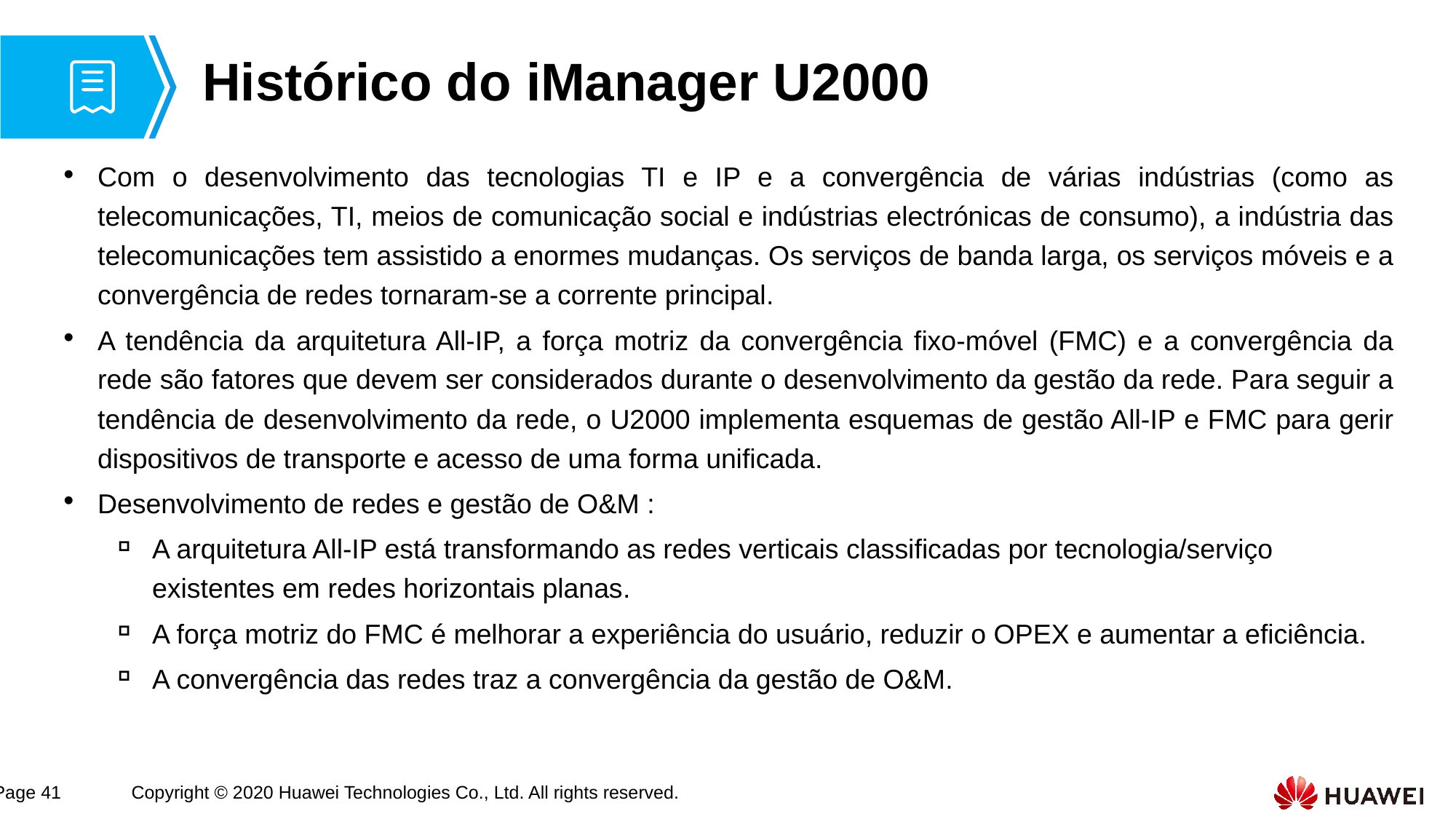

# Histórico do iManager U2000
Com o desenvolvimento das tecnologias TI e IP e a convergência de várias indústrias (como as telecomunicações, TI, meios de comunicação social e indústrias electrónicas de consumo), a indústria das telecomunicações tem assistido a enormes mudanças. Os serviços de banda larga, os serviços móveis e a convergência de redes tornaram-se a corrente principal.
A tendência da arquitetura All-IP, a força motriz da convergência fixo-móvel (FMC) e a convergência da rede são fatores que devem ser considerados durante o desenvolvimento da gestão da rede. Para seguir a tendência de desenvolvimento da rede, o U2000 implementa esquemas de gestão All-IP e FMC para gerir dispositivos de transporte e acesso de uma forma unificada.
Desenvolvimento de redes e gestão de O&M :
A arquitetura All-IP está transformando as redes verticais classificadas por tecnologia/serviço existentes em redes horizontais planas.
A força motriz do FMC é melhorar a experiência do usuário, reduzir o OPEX e aumentar a eficiência.
A convergência das redes traz a convergência da gestão de O&M.